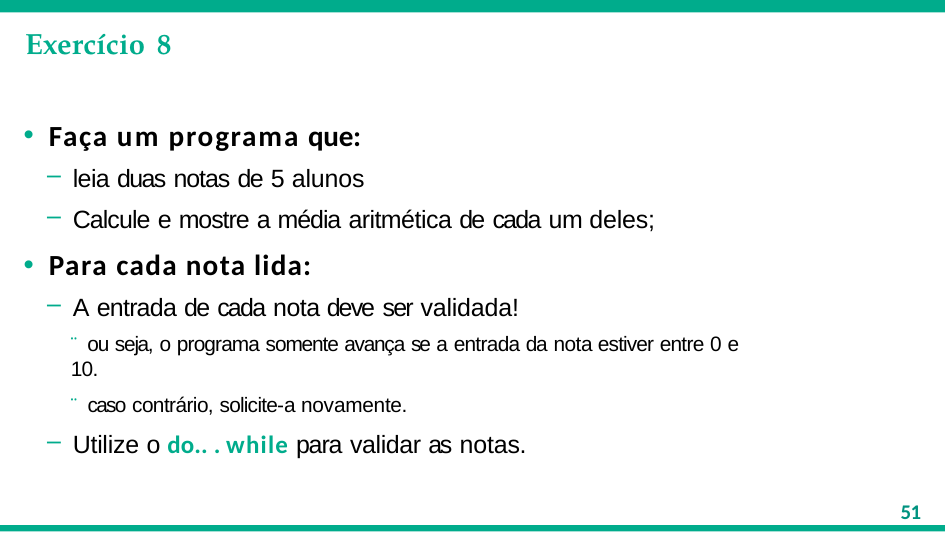

# Exercício 8
Faça um programa que:
leia duas notas de 5 alunos
Calcule e mostre a média aritmética de cada um deles;
Para cada nota lida:
A entrada de cada nota deve ser validada!
¨ ou seja, o programa somente avança se a entrada da nota estiver entre 0 e 10.
¨ caso contrário, solicite-a novamente.
Utilize o do.. . while para validar as notas.
51